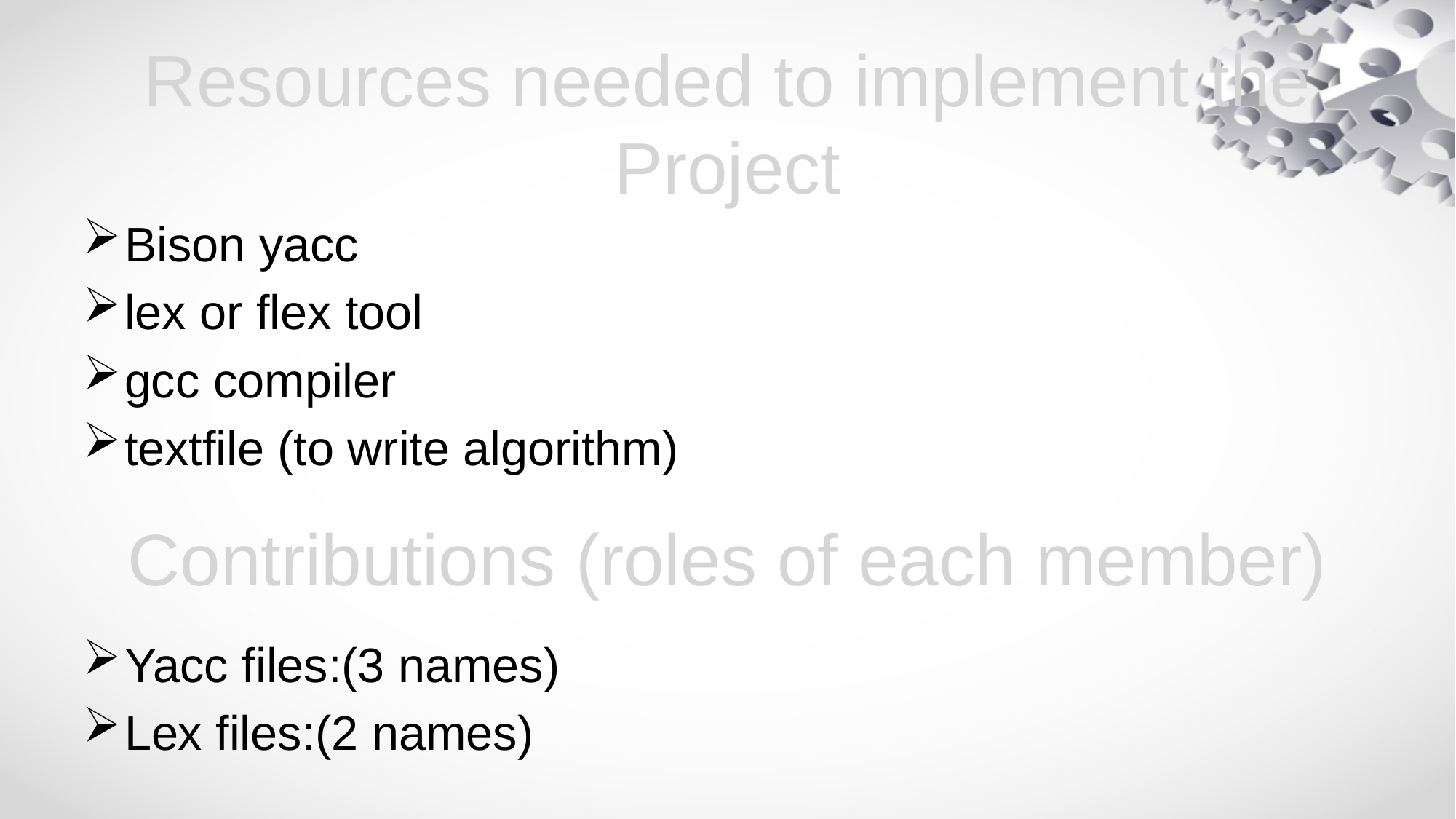

# Resources needed to implement the Project
Bison yacc
lex or flex tool
gcc compiler
textfile (to write algorithm)
Contributions (roles of each member)
Yacc files:(3 names)
Lex files:(2 names)